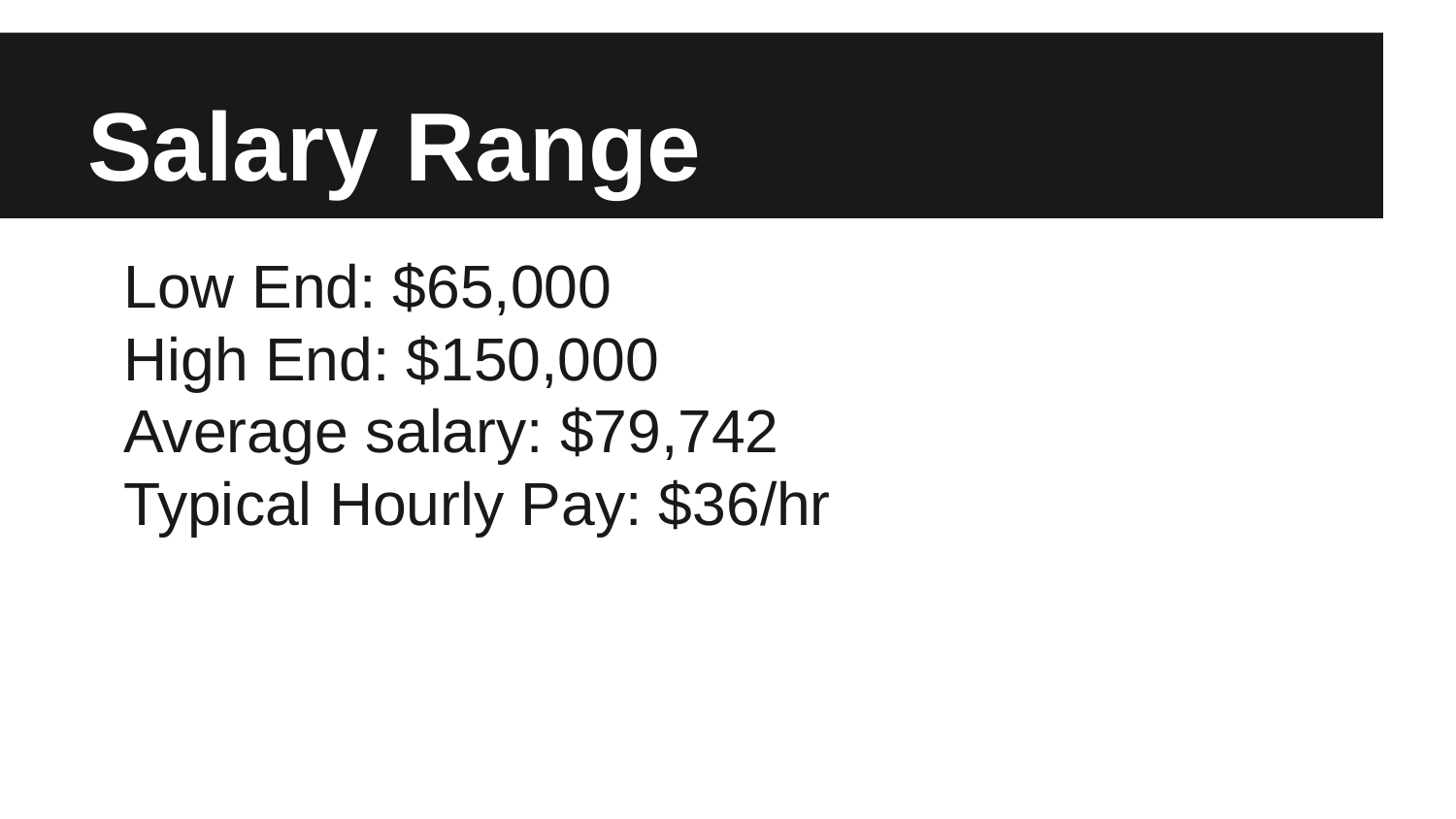

# Salary Range
Low End: $65,000
High End: $150,000
Average salary: $79,742
Typical Hourly Pay: $36/hr